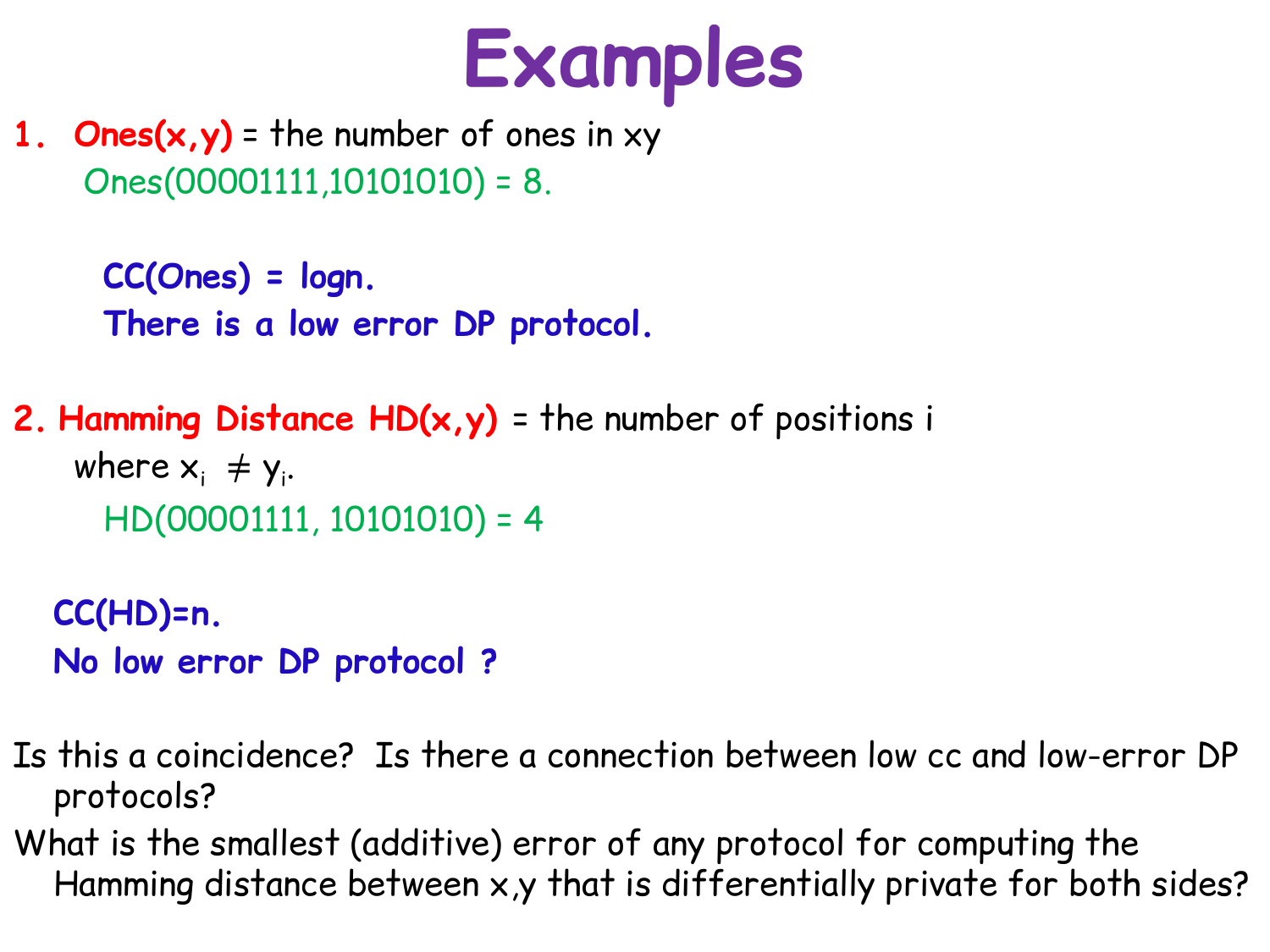

# Examples
Ones(x,y) = the number of ones in xy
       Ones(00001111,10101010) = 8.

	  CC(Ones) = logn.
	  There is a low error DP protocol.

2. Hamming Distance HD(x,y) = the number of positions i
		where xi  ≠ yi.
         HD(00001111, 10101010) = 4

		CC(HD)=n.
		No low error DP protocol ?

Is this a coincidence?  Is there a connection between low cc and low-error DP protocols?
What is the smallest (additive) error of any protocol for computing the Hamming distance between x,y that is differentially private for both sides?